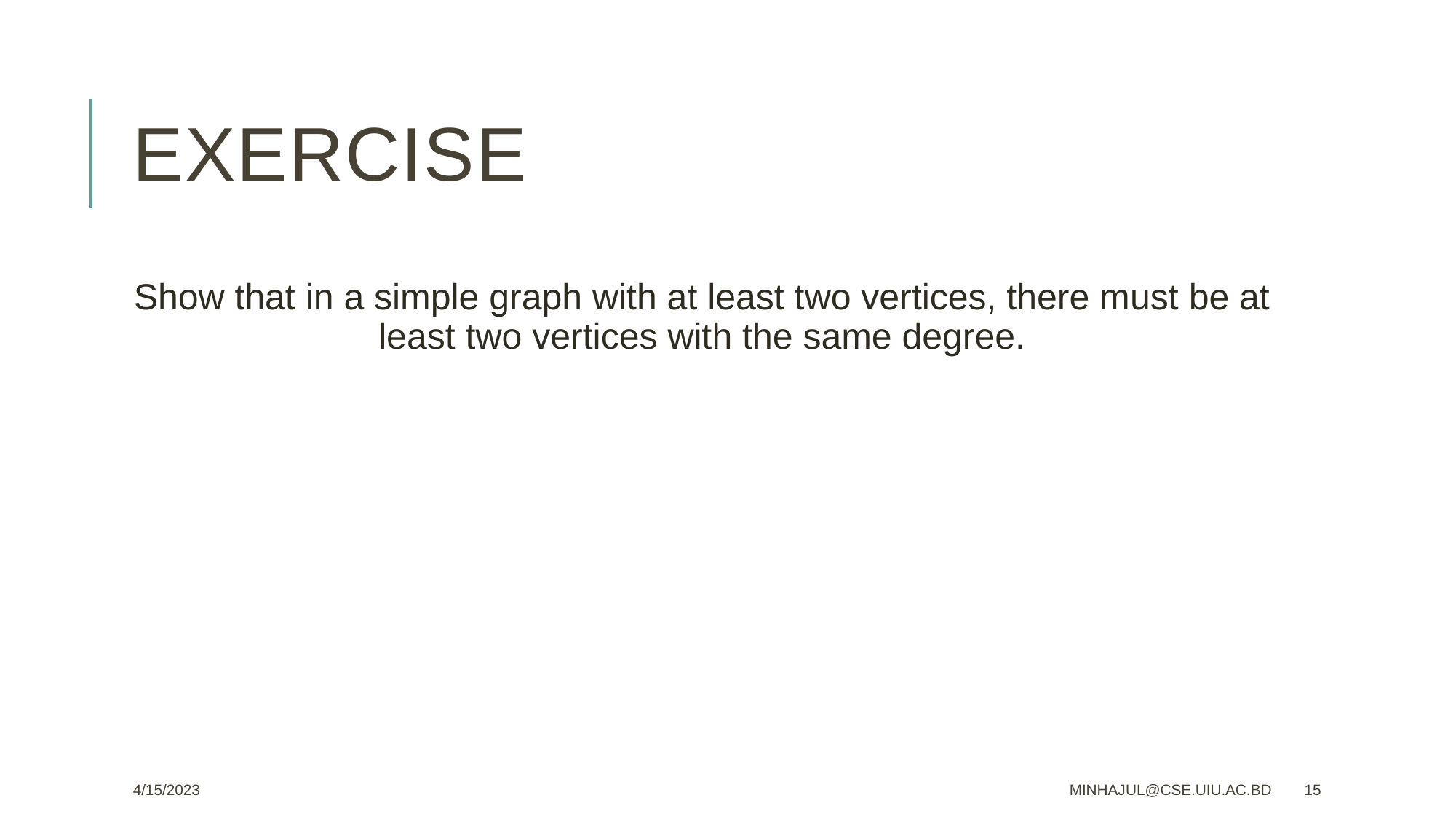

# Exercise
Show that in a simple graph with at least two vertices, there must be at least two vertices with the same degree.
4/15/2023
minhajul@cse.uiu.ac.bd
15